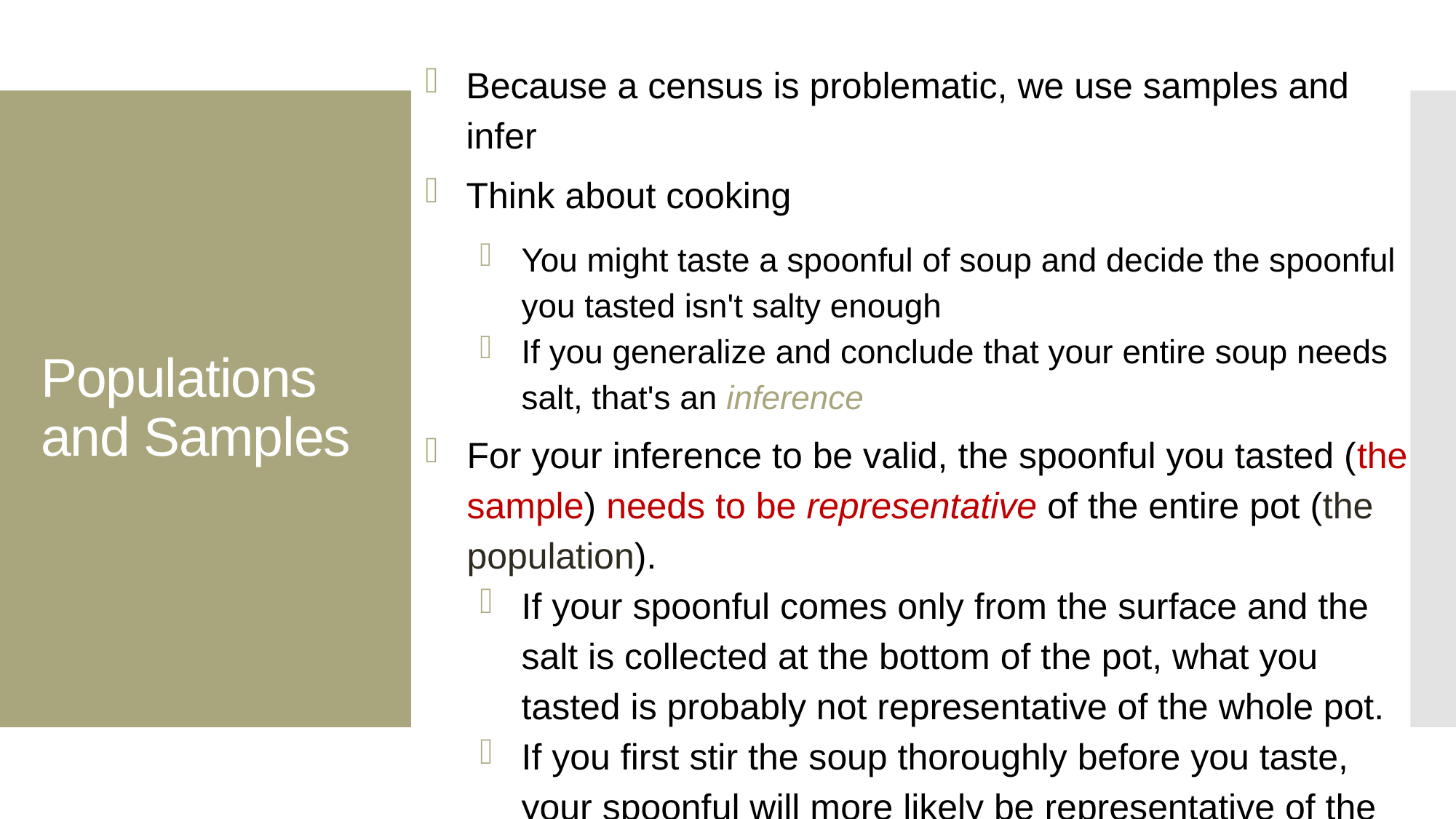

Because a census is problematic, we use samples and infer
Think about cooking
You might taste a spoonful of soup and decide the spoonful you tasted isn't salty enough
If you generalize and conclude that your entire soup needs salt, that's an inference
For your inference to be valid, the spoonful you tasted (the sample) needs to be representative of the entire pot (the population).
If your spoonful comes only from the surface and the salt is collected at the bottom of the pot, what you tasted is probably not representative of the whole pot.
If you first stir the soup thoroughly before you taste, your spoonful will more likely be representative of the pot.

Populations and Samples